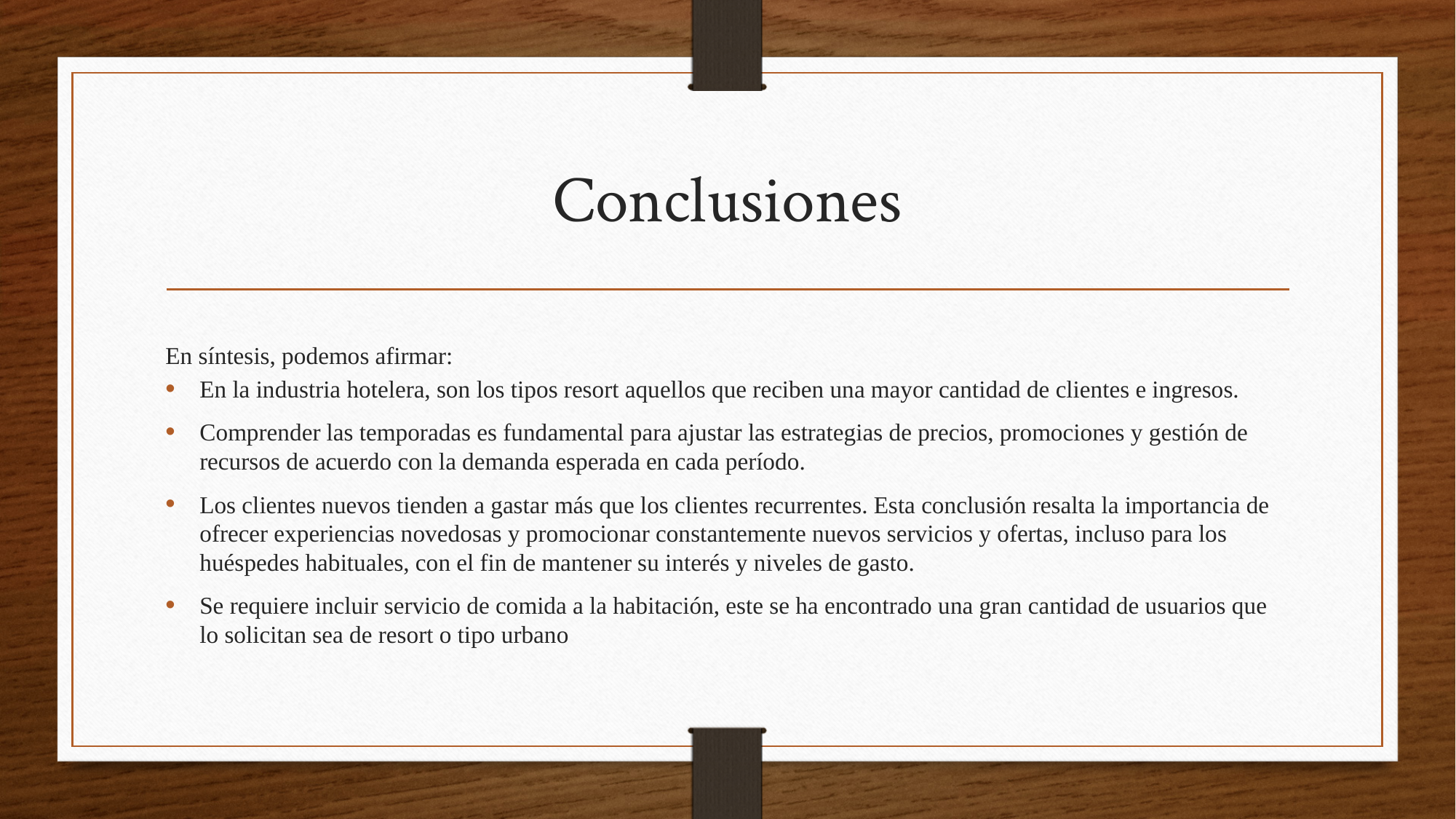

# Conclusiones
En síntesis, podemos afirmar:
En la industria hotelera, son los tipos resort aquellos que reciben una mayor cantidad de clientes e ingresos.
Comprender las temporadas es fundamental para ajustar las estrategias de precios, promociones y gestión de recursos de acuerdo con la demanda esperada en cada período.
Los clientes nuevos tienden a gastar más que los clientes recurrentes. Esta conclusión resalta la importancia de ofrecer experiencias novedosas y promocionar constantemente nuevos servicios y ofertas, incluso para los huéspedes habituales, con el fin de mantener su interés y niveles de gasto.
Se requiere incluir servicio de comida a la habitación, este se ha encontrado una gran cantidad de usuarios que lo solicitan sea de resort o tipo urbano